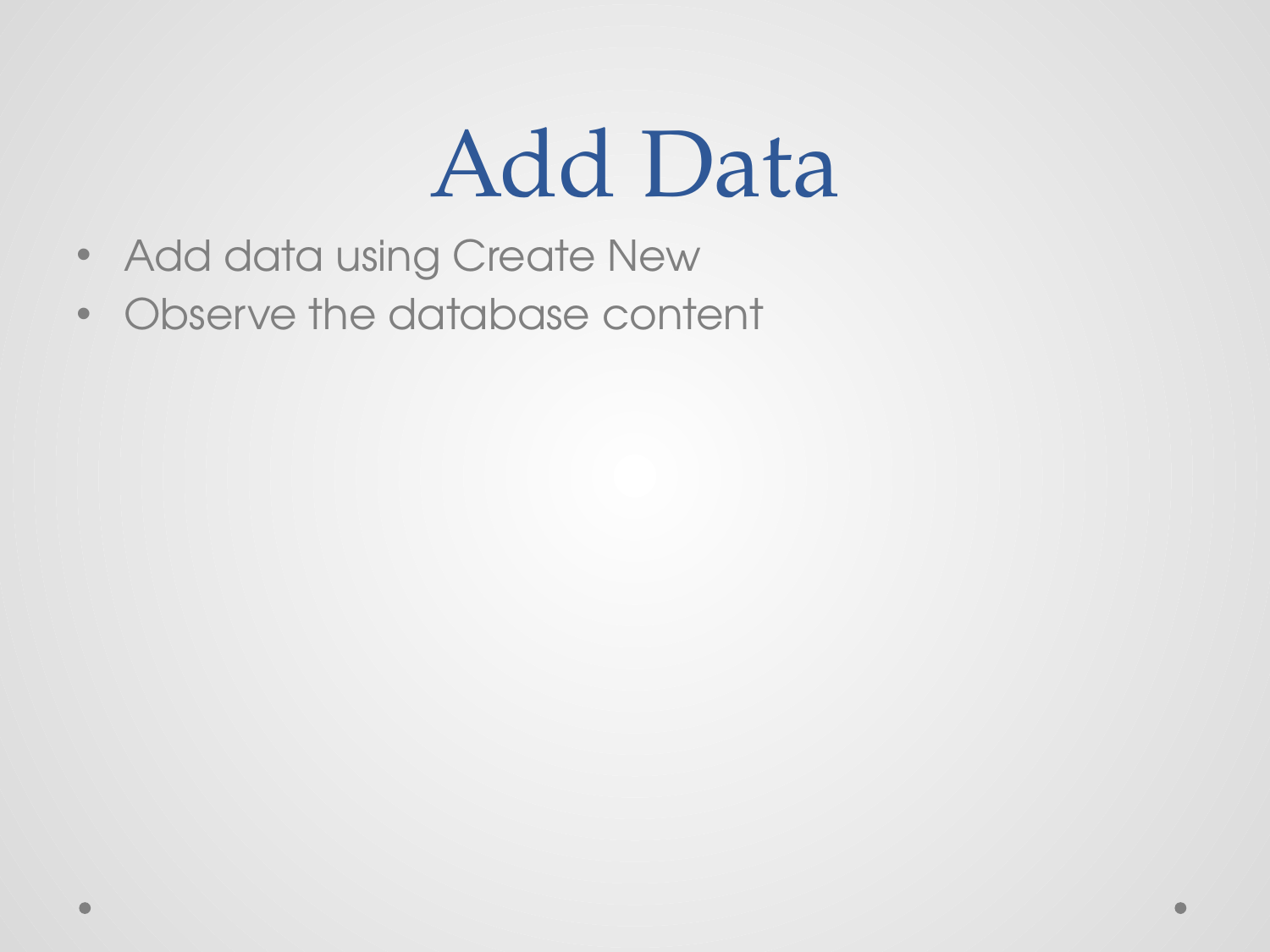

# Add Data
Add data using Create New
Observe the database content